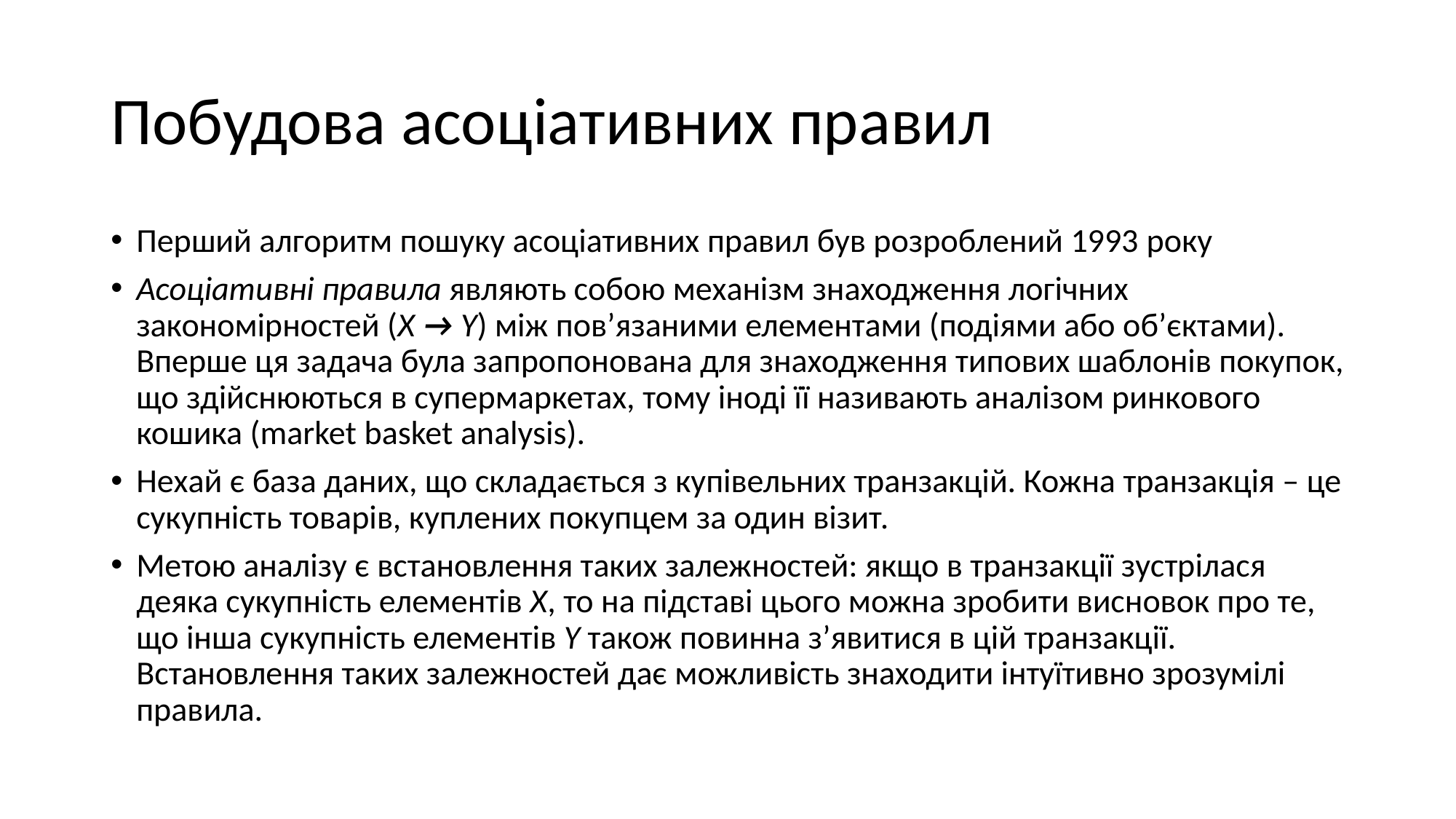

# Побудова асоціативних правил
Перший алгоритм пошуку асоціативних правил був розроблений 1993 року
Асоціативні правила являють собою механізм знаходження логічних закономірностей (X → Y) між пов’язаними елементами (подіями або об’єктами). Вперше ця задача була запропонована для знаходження типових шаблонів покупок, що здійснюються в супермаркетах, тому іноді її називають аналізом ринкового кошика (market basket analysis).
Нехай є база даних, що складається з купівельних транзакцій. Кожна транзакція – це сукупність товарів, куплених покупцем за один візит.
Метою аналізу є встановлення таких залежностей: якщо в транзакції зустрілася деяка сукупність елементів X, то на підставі цього можна зробити висновок про те, що інша сукупність елементів Y також повинна з’явитися в цій транзакції. Встановлення таких залежностей дає можливість знаходити інтуїтивно зрозумілі правила.